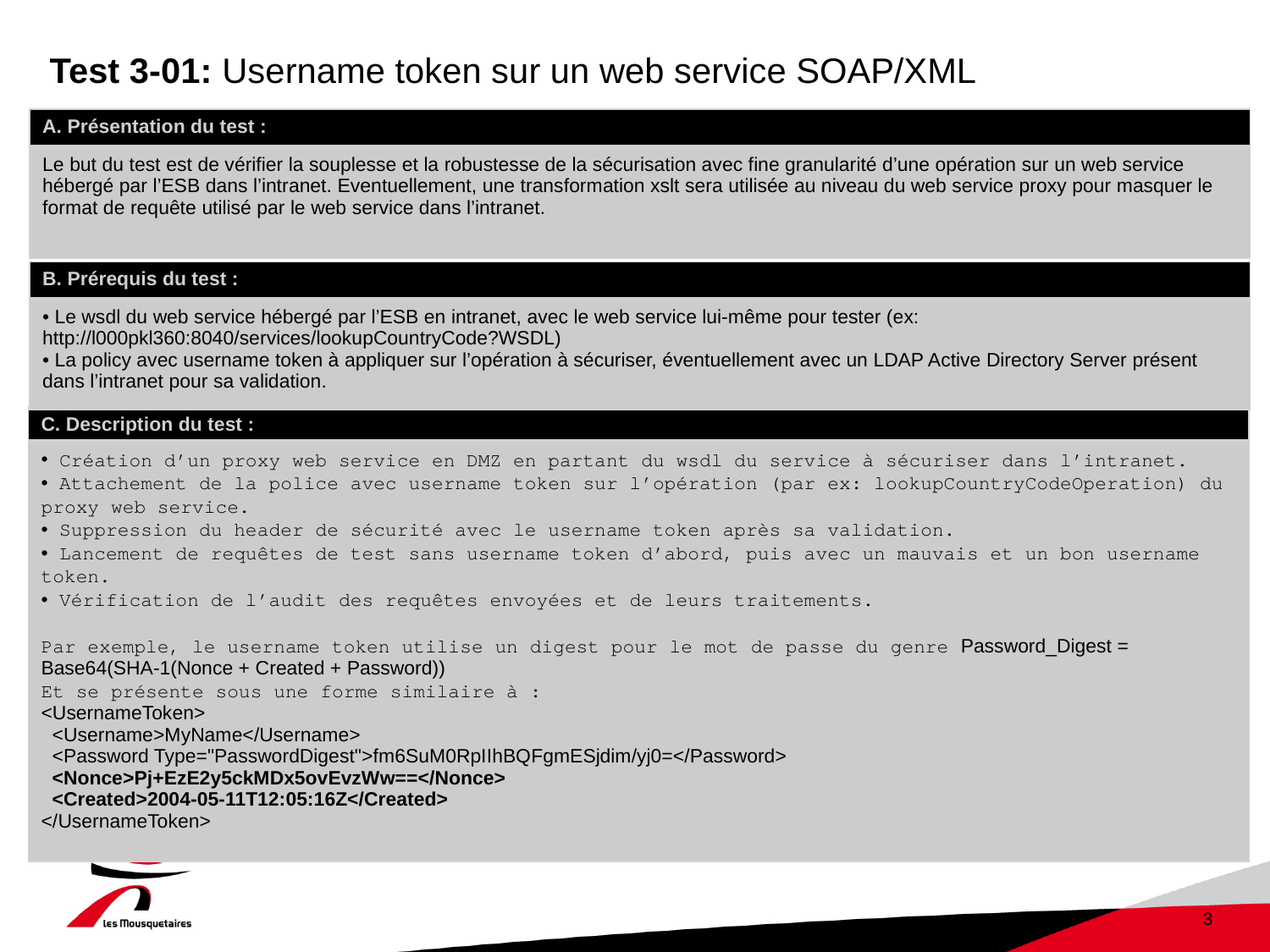

# Test 3-01: Username token sur un web service SOAP/XML
| A. Présentation du test : |
| --- |
| Le but du test est de vérifier la souplesse et la robustesse de la sécurisation avec fine granularité d’une opération sur un web service hébergé par l’ESB dans l’intranet. Eventuellement, une transformation xslt sera utilisée au niveau du web service proxy pour masquer le format de requête utilisé par le web service dans l’intranet. |
| B. Prérequis du test : |
| --- |
| Le wsdl du web service hébergé par l’ESB en intranet, avec le web service lui-même pour tester (ex: http://l000pkl360:8040/services/lookupCountryCode?WSDL) La policy avec username token à appliquer sur l’opération à sécuriser, éventuellement avec un LDAP Active Directory Server présent dans l’intranet pour sa validation. |
| C. Description du test : |
| --- |
| Création d’un proxy web service en DMZ en partant du wsdl du service à sécuriser dans l’intranet. Attachement de la police avec username token sur l’opération (par ex: lookupCountryCodeOperation) du proxy web service. Suppression du header de sécurité avec le username token après sa validation. Lancement de requêtes de test sans username token d’abord, puis avec un mauvais et un bon username token. Vérification de l’audit des requêtes envoyées et de leurs traitements. Par exemple, le username token utilise un digest pour le mot de passe du genre Password\_Digest = Base64(SHA-1(Nonce + Created + Password)) Et se présente sous une forme similaire à : <UsernameToken> <Username>MyName</Username> <Password Type="PasswordDigest">fm6SuM0RpIIhBQFgmESjdim/yj0=</Password> <Nonce>Pj+EzE2y5ckMDx5ovEvzWw==</Nonce> <Created>2004-05-11T12:05:16Z</Created> </UsernameToken> |
3